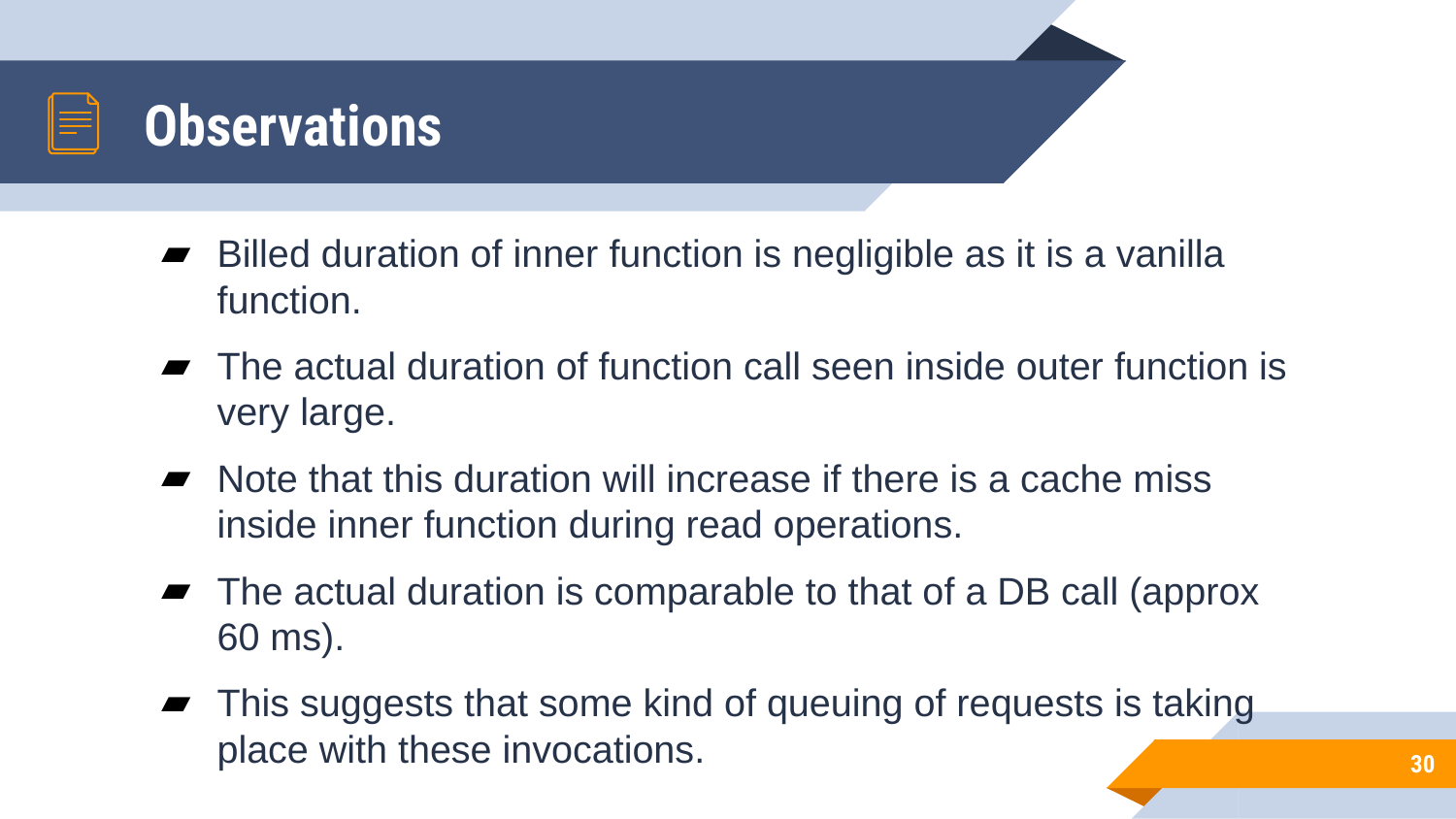

# Observations

Billed duration of inner function is negligible as it is a vanilla function.
The actual duration of function call seen inside outer function is very large.
Note that this duration will increase if there is a cache miss inside inner function during read operations.
The actual duration is comparable to that of a DB call (approx 60 ms).
This suggests that some kind of queuing of requests is taking place with these invocations.
30